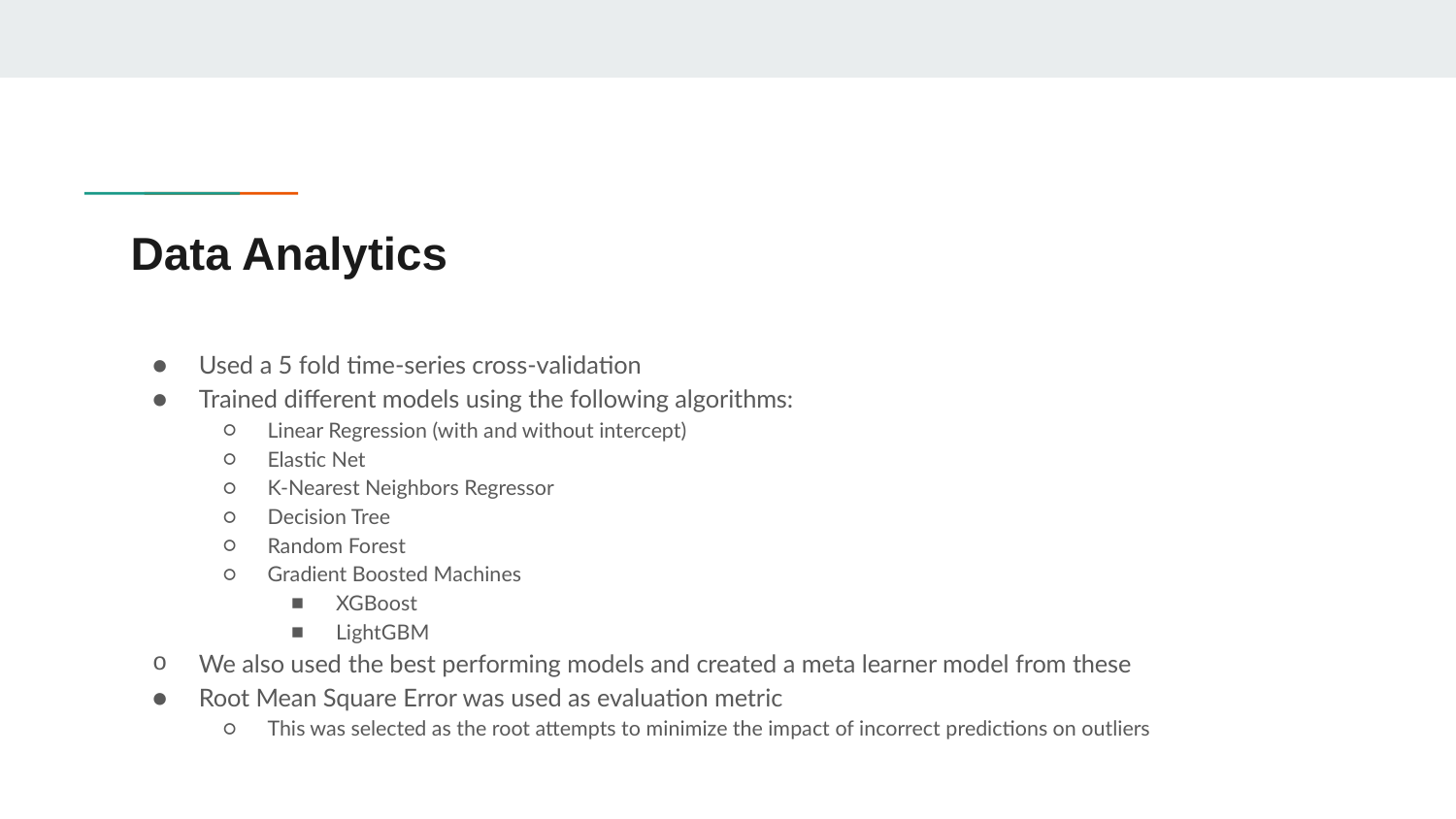

# Data Analytics
Used a 5 fold time-series cross-validation
Trained different models using the following algorithms:
Linear Regression (with and without intercept)
Elastic Net
K-Nearest Neighbors Regressor
Decision Tree
Random Forest
Gradient Boosted Machines
XGBoost
LightGBM
We also used the best performing models and created a meta learner model from these
Root Mean Square Error was used as evaluation metric
This was selected as the root attempts to minimize the impact of incorrect predictions on outliers